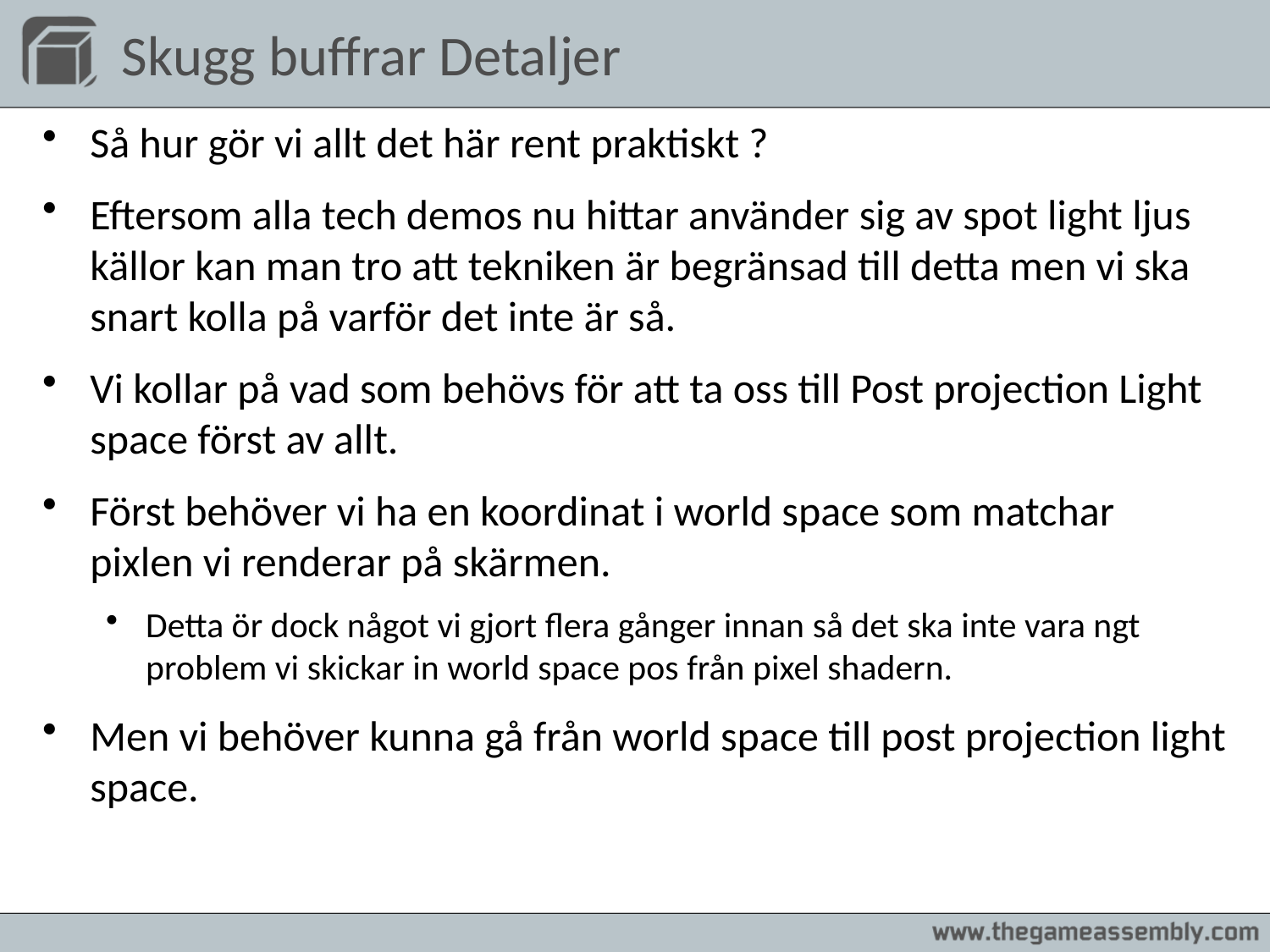

# Skugg buffrar Detaljer
Så hur gör vi allt det här rent praktiskt ?
Eftersom alla tech demos nu hittar använder sig av spot light ljus källor kan man tro att tekniken är begränsad till detta men vi ska snart kolla på varför det inte är så.
Vi kollar på vad som behövs för att ta oss till Post projection Light space först av allt.
Först behöver vi ha en koordinat i world space som matchar pixlen vi renderar på skärmen.
Detta ör dock något vi gjort flera gånger innan så det ska inte vara ngt problem vi skickar in world space pos från pixel shadern.
Men vi behöver kunna gå från world space till post projection light space.